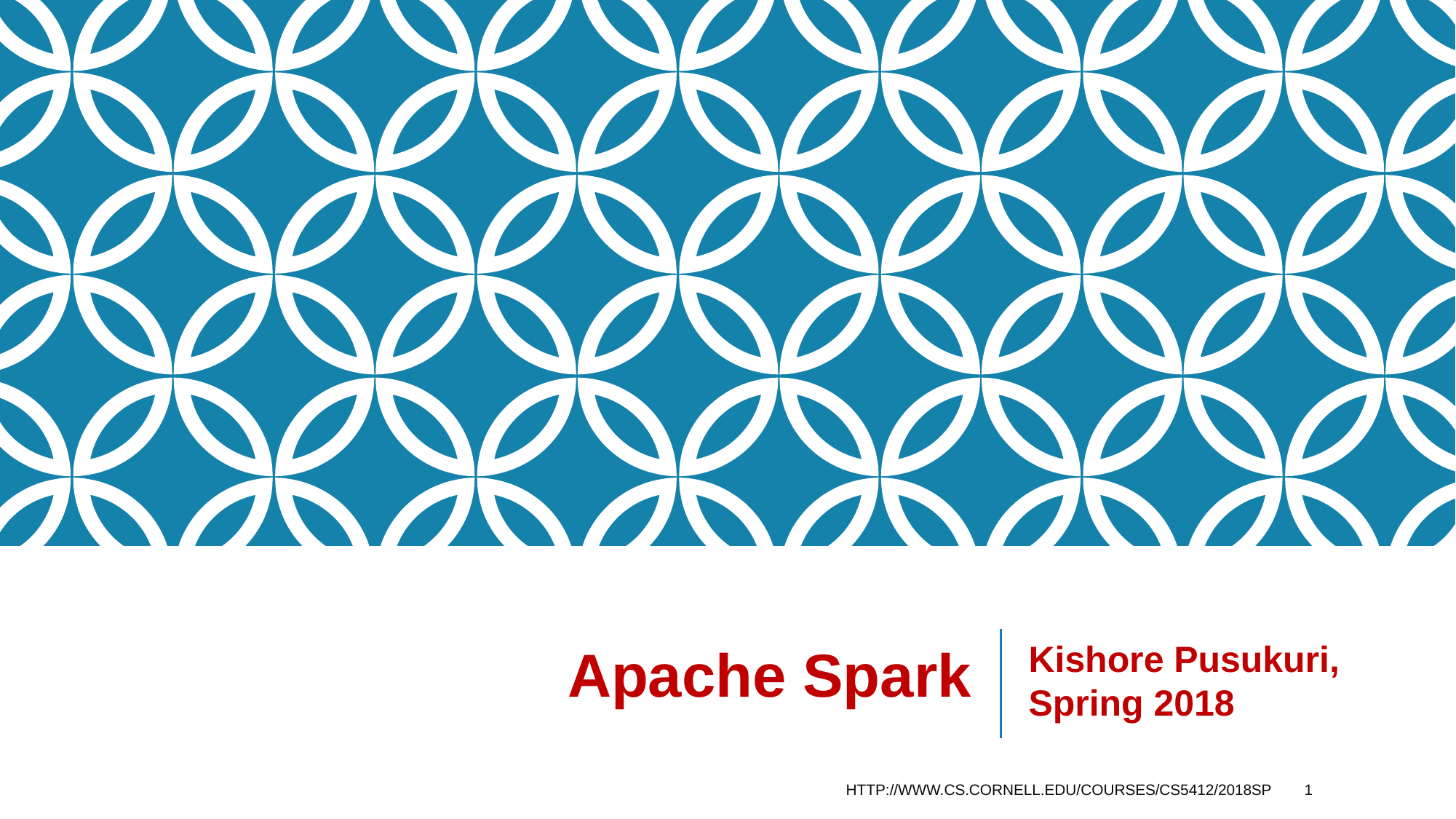

# Apache Spark
Kishore Pusukuri, Spring 2018
HTTP://WWW.CS.CORNELL.EDU/COURSES/CS5412/2018SP
1